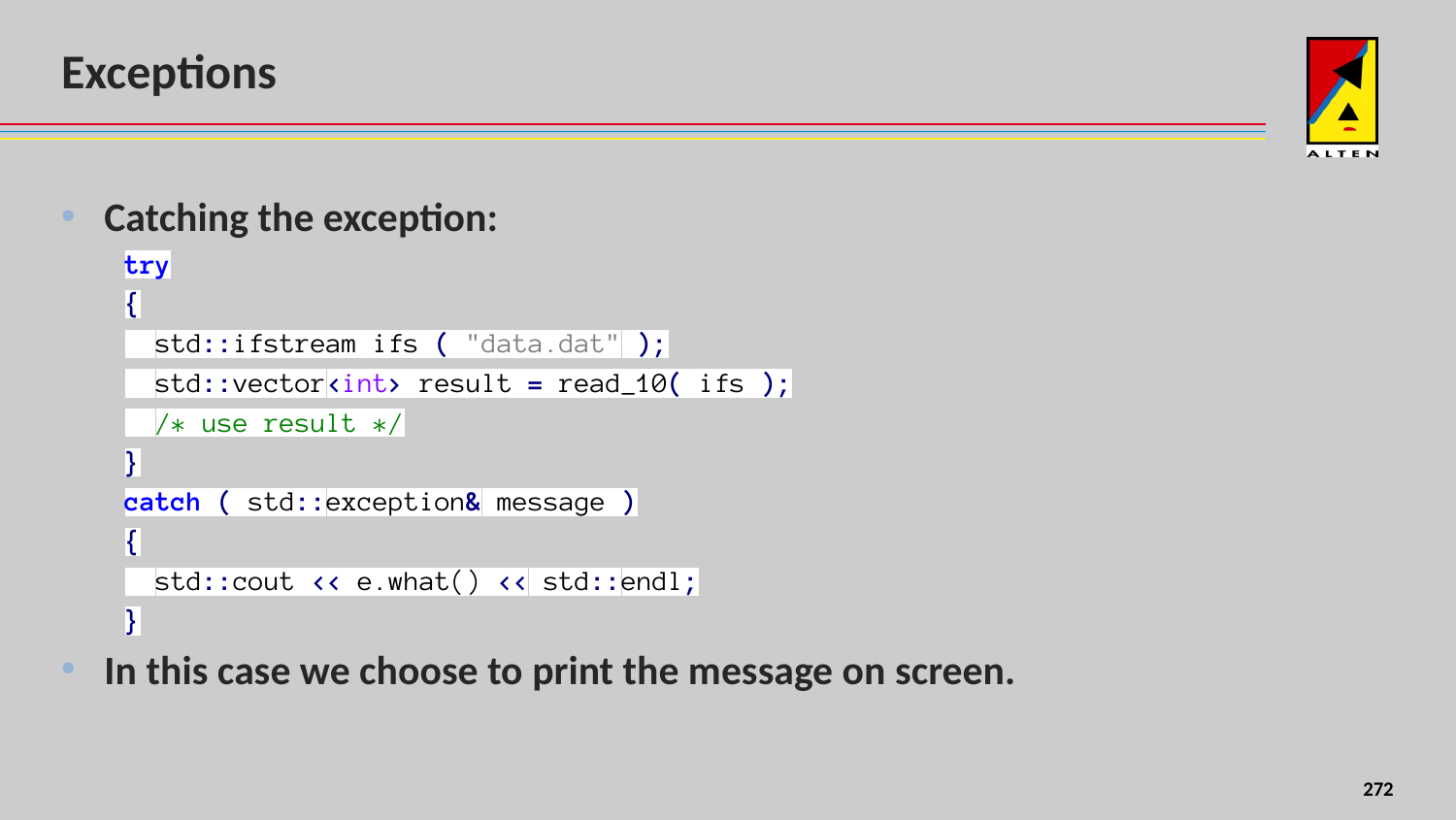

# Exceptions
Catching the exception:
try
{
  std::ifstream ifs ( "data.dat" );
  std::vector<int> result = read_10( ifs );
  /* use result */
}
catch ( std::exception& message )
{
  std::cout << e.what() << std::endl;
}
In this case we choose to print the message on screen.
272